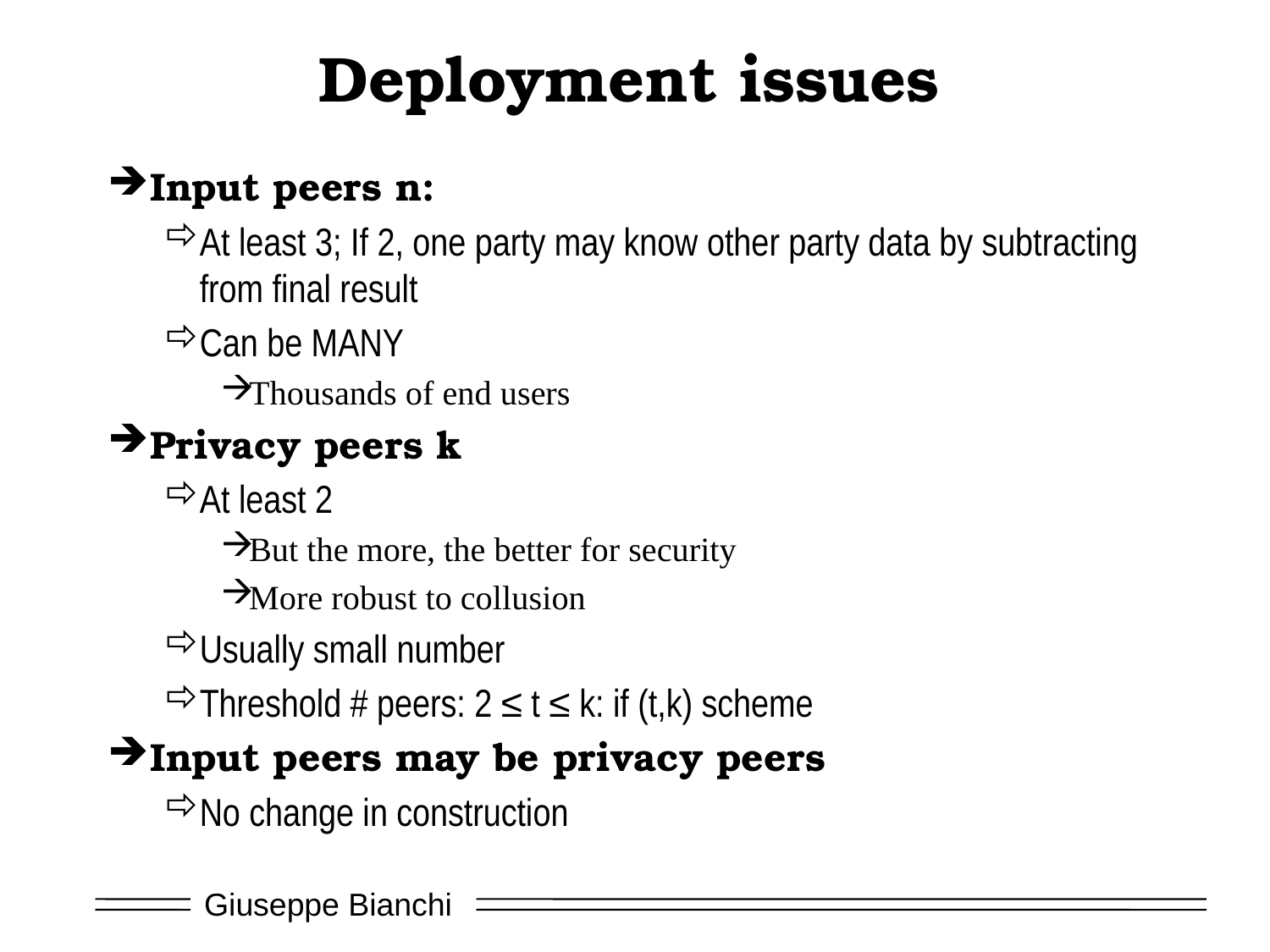

# Deployment issues
Input peers n:
At least 3; If 2, one party may know other party data by subtracting from final result
Can be MANY
Thousands of end users
Privacy peers k
At least 2
But the more, the better for security
More robust to collusion
Usually small number
Threshold # peers: 2 ≤ t ≤ k: if (t,k) scheme
Input peers may be privacy peers
No change in construction